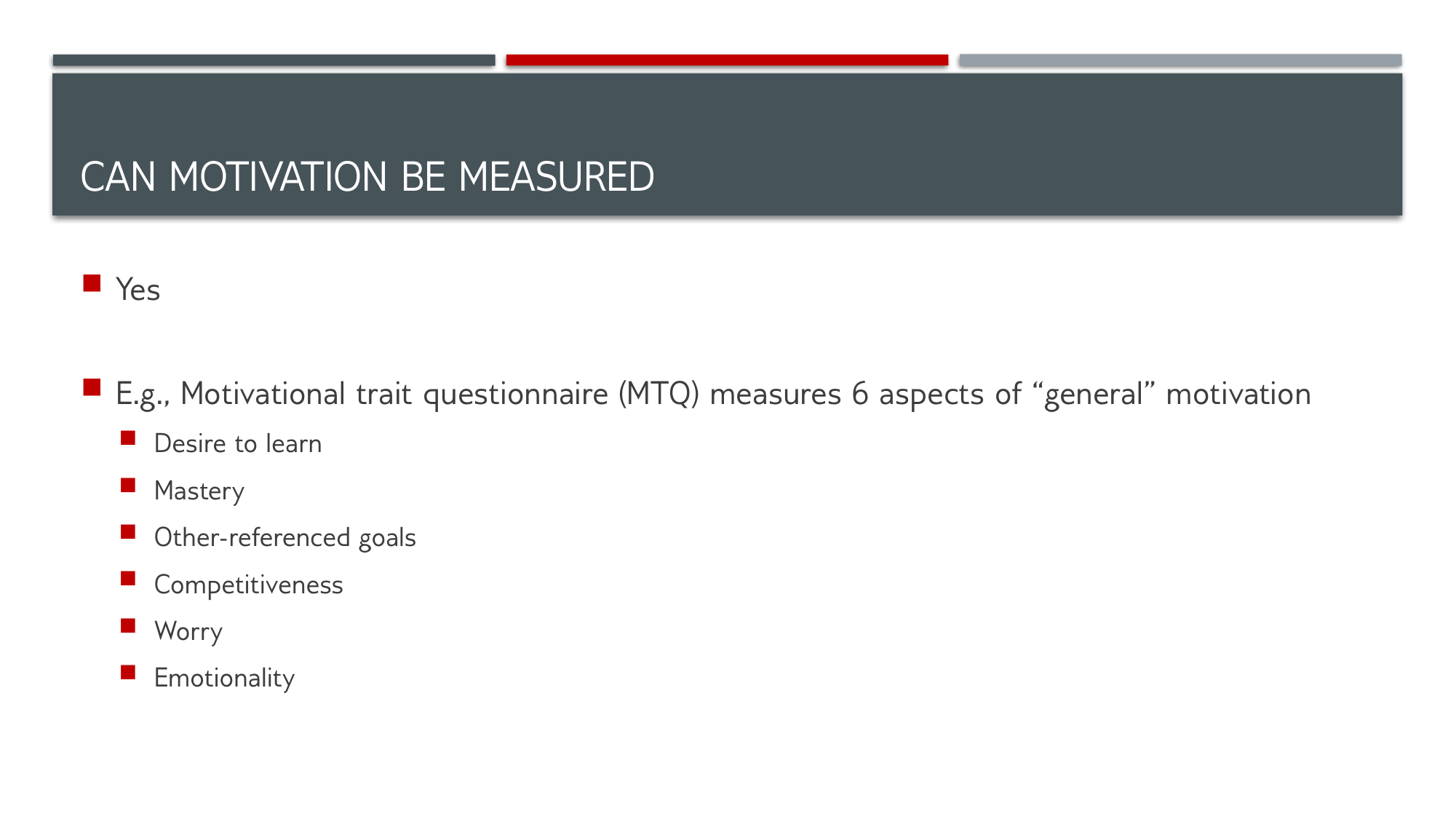

# Can Motivation be Measured
Yes

E.g., Motivational trait questionnaire (MTQ) measures 6 aspects of “general” motivation
Desire to learn
Mastery
Other-referenced goals
Competitiveness
Worry
Emotionality